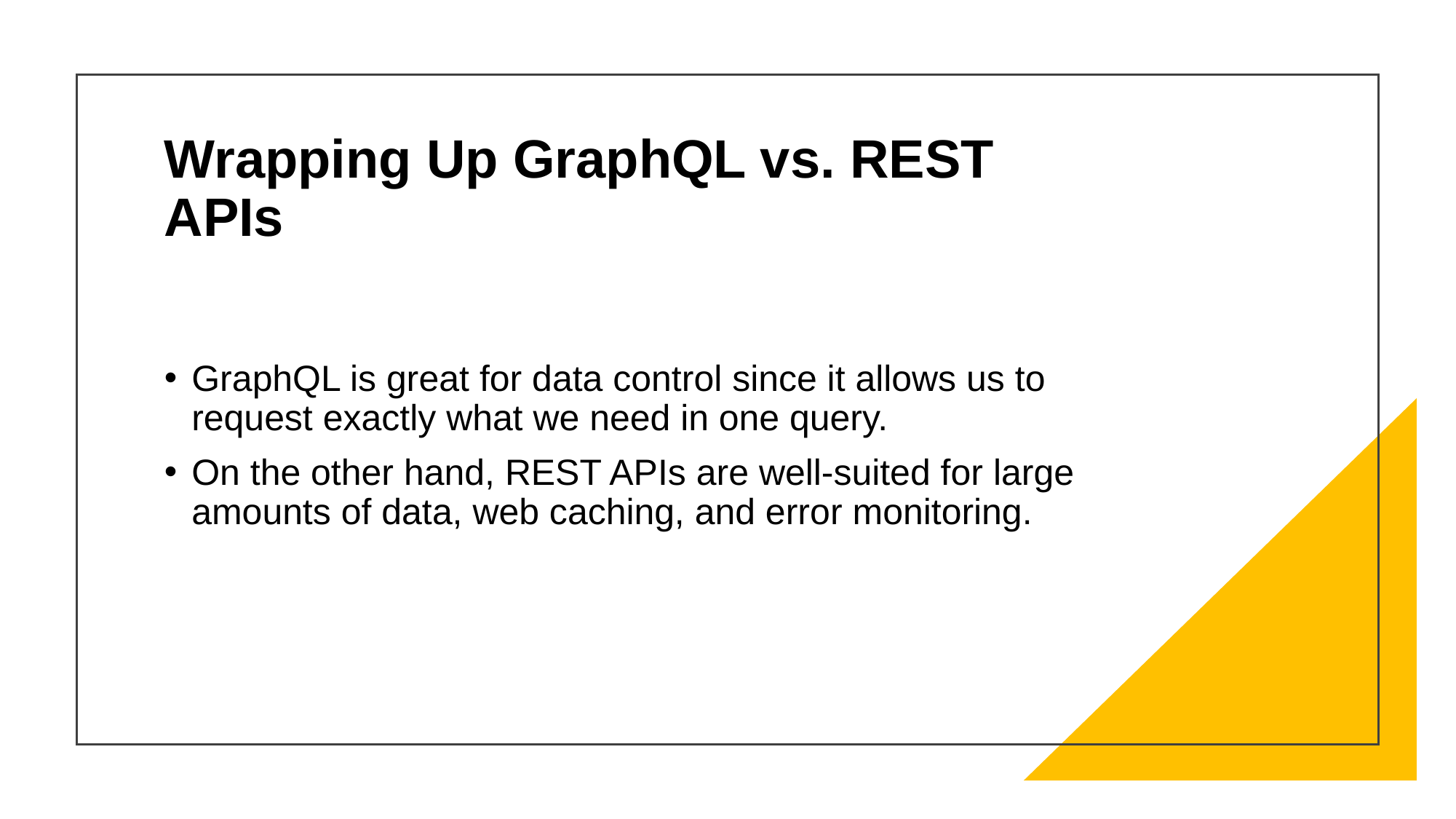

# Wrapping Up GraphQL vs. REST APIs
GraphQL is great for data control since it allows us to request exactly what we need in one query.
On the other hand, REST APIs are well-suited for large amounts of data, web caching, and error monitoring.